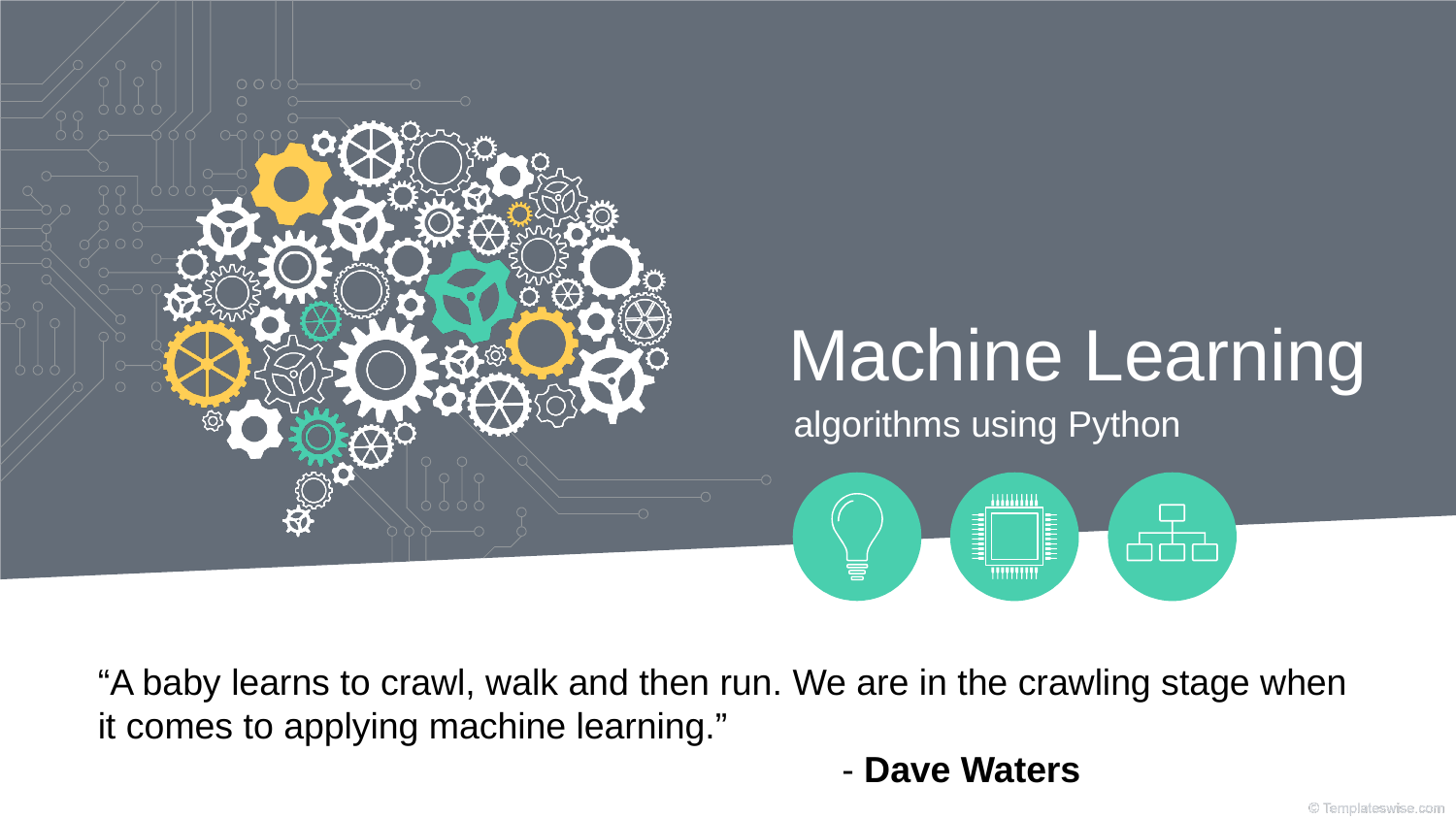

© Templateswise.com
# Machine Learning
algorithms using Python
“A baby learns to crawl, walk and then run. We are in the crawling stage when it comes to applying machine learning.”
                                                                         - Dave Waters